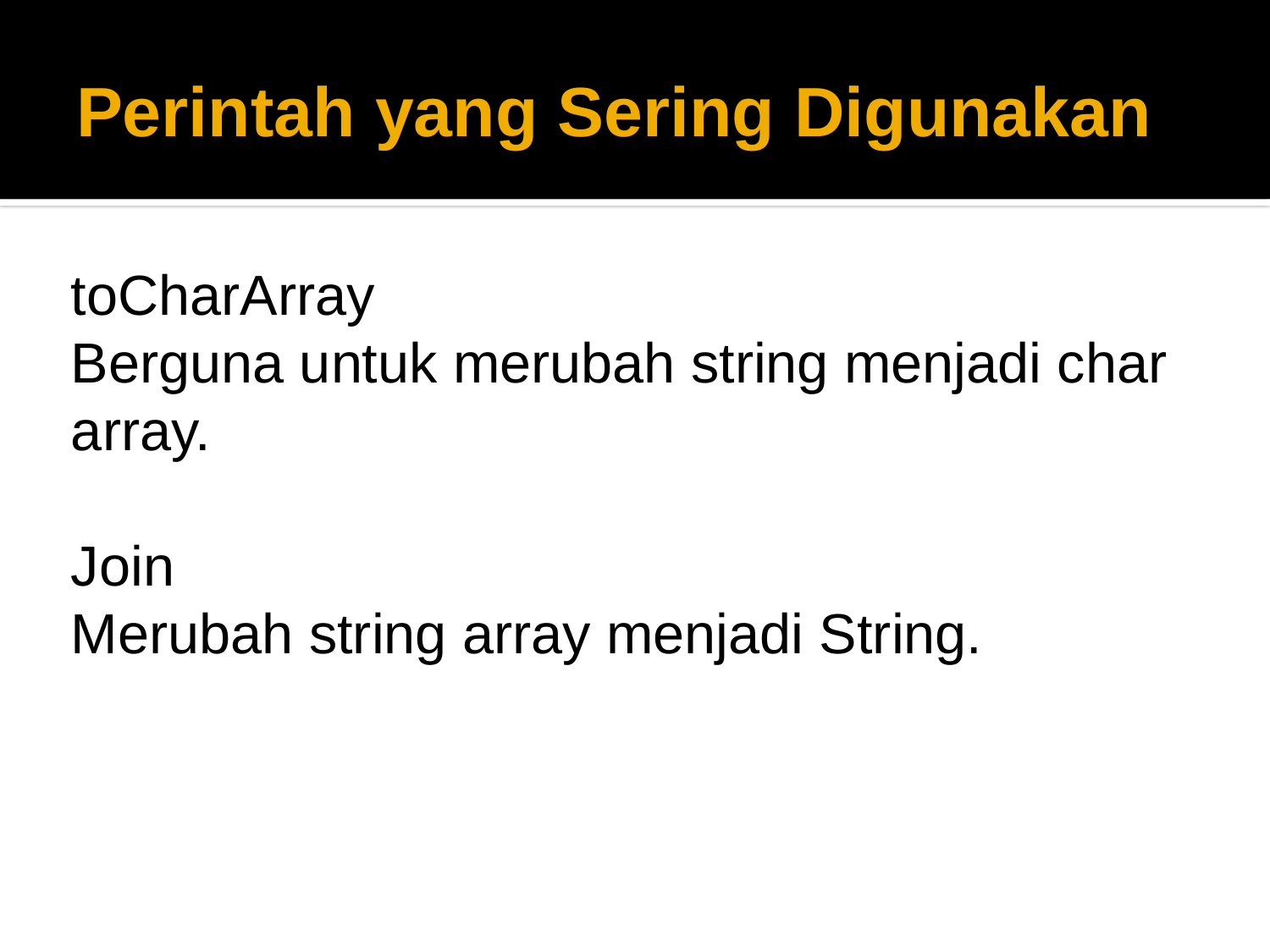

# Perintah yang Sering Digunakan
toCharArray
Berguna untuk merubah string menjadi char array.

Join
Merubah string array menjadi String.